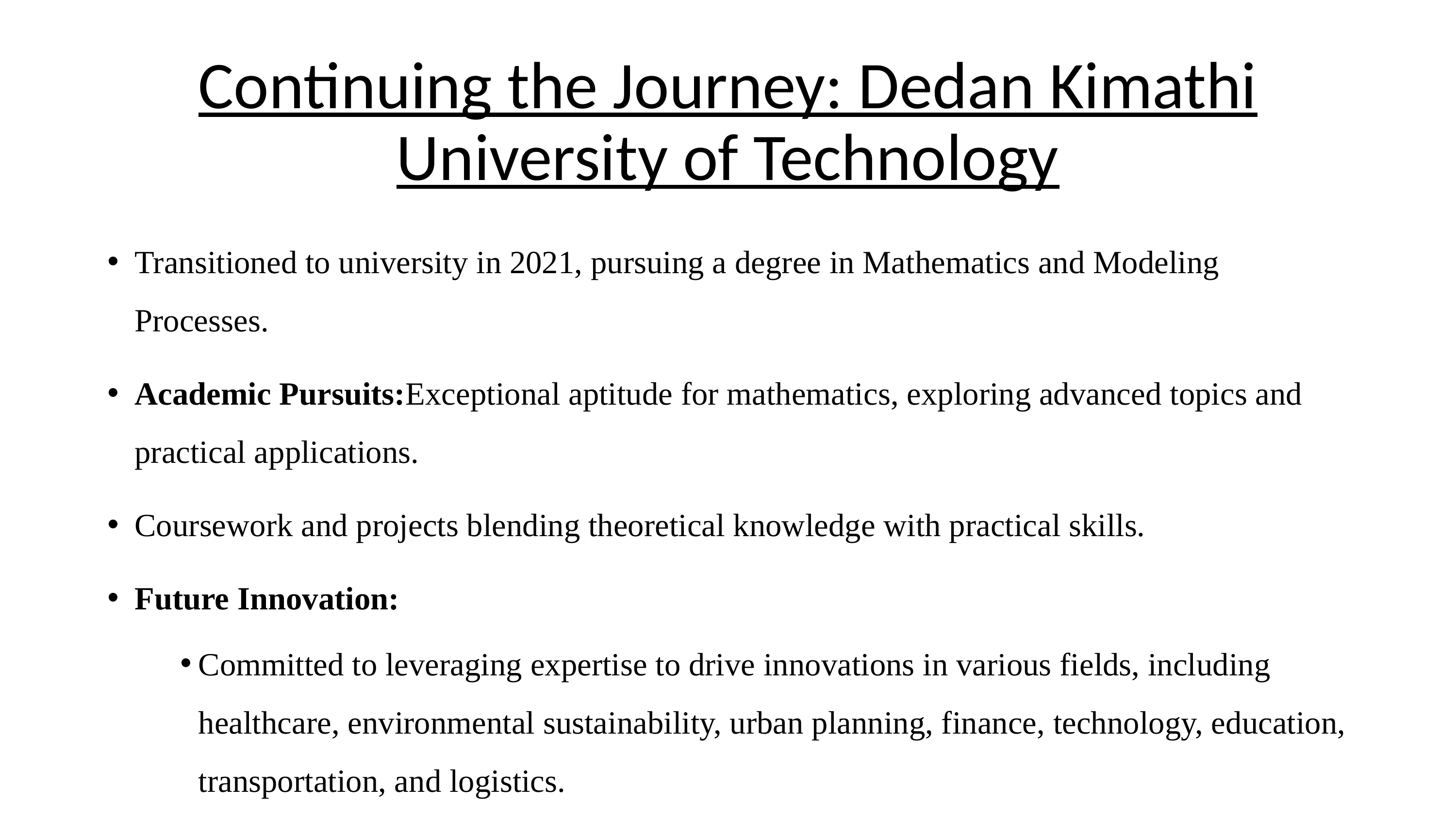

# Continuing the Journey: Dedan Kimathi University of Technology
Transitioned to university in 2021, pursuing a degree in Mathematics and Modeling Processes.
Academic Pursuits:Exceptional aptitude for mathematics, exploring advanced topics and practical applications.
Coursework and projects blending theoretical knowledge with practical skills.
Future Innovation:
Committed to leveraging expertise to drive innovations in various fields, including healthcare, environmental sustainability, urban planning, finance, technology, education, transportation, and logistics.